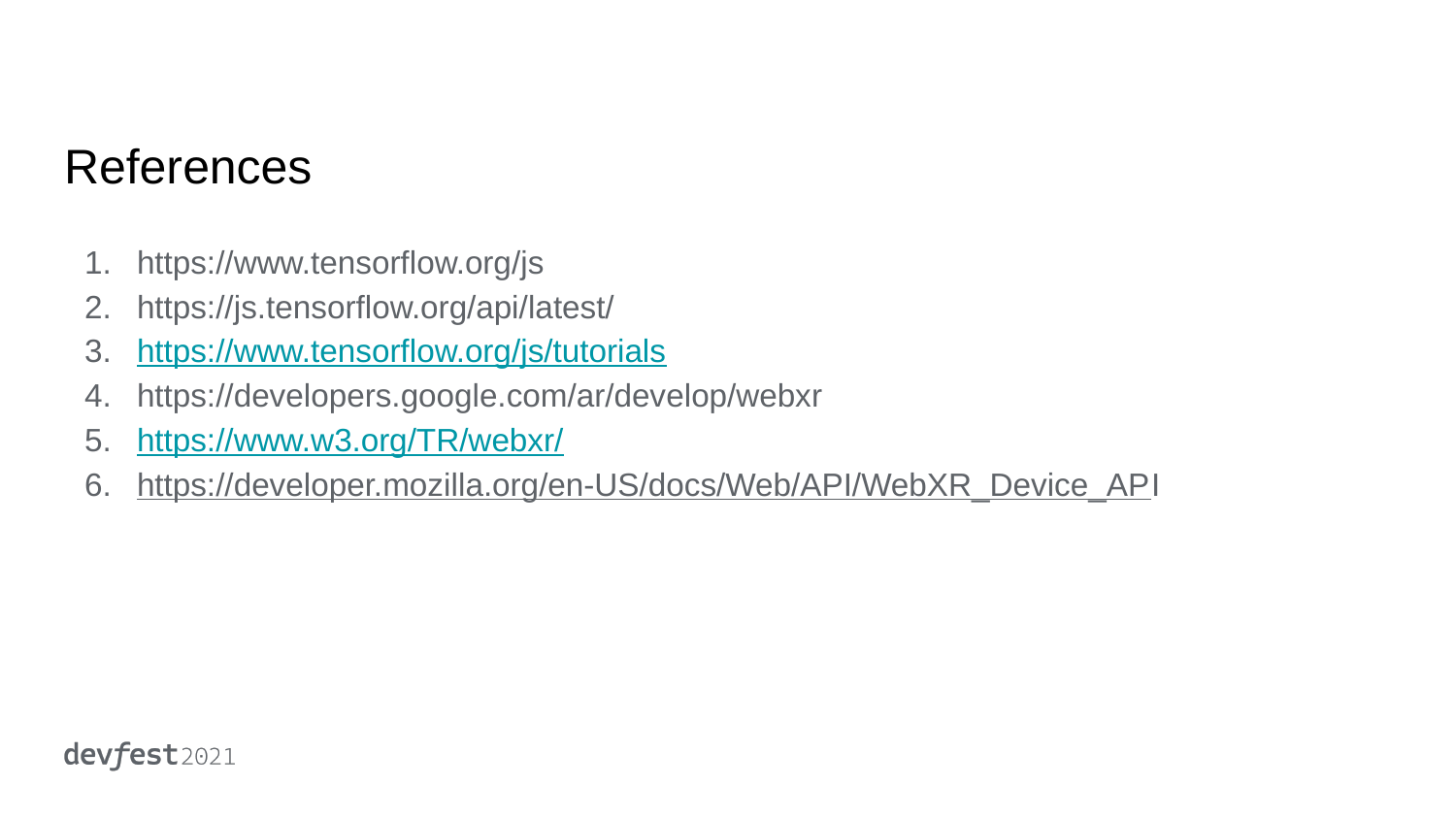

# References
https://www.tensorflow.org/js
https://js.tensorflow.org/api/latest/
https://www.tensorflow.org/js/tutorials
https://developers.google.com/ar/develop/webxr
https://www.w3.org/TR/webxr/
https://developer.mozilla.org/en-US/docs/Web/API/WebXR_Device_API